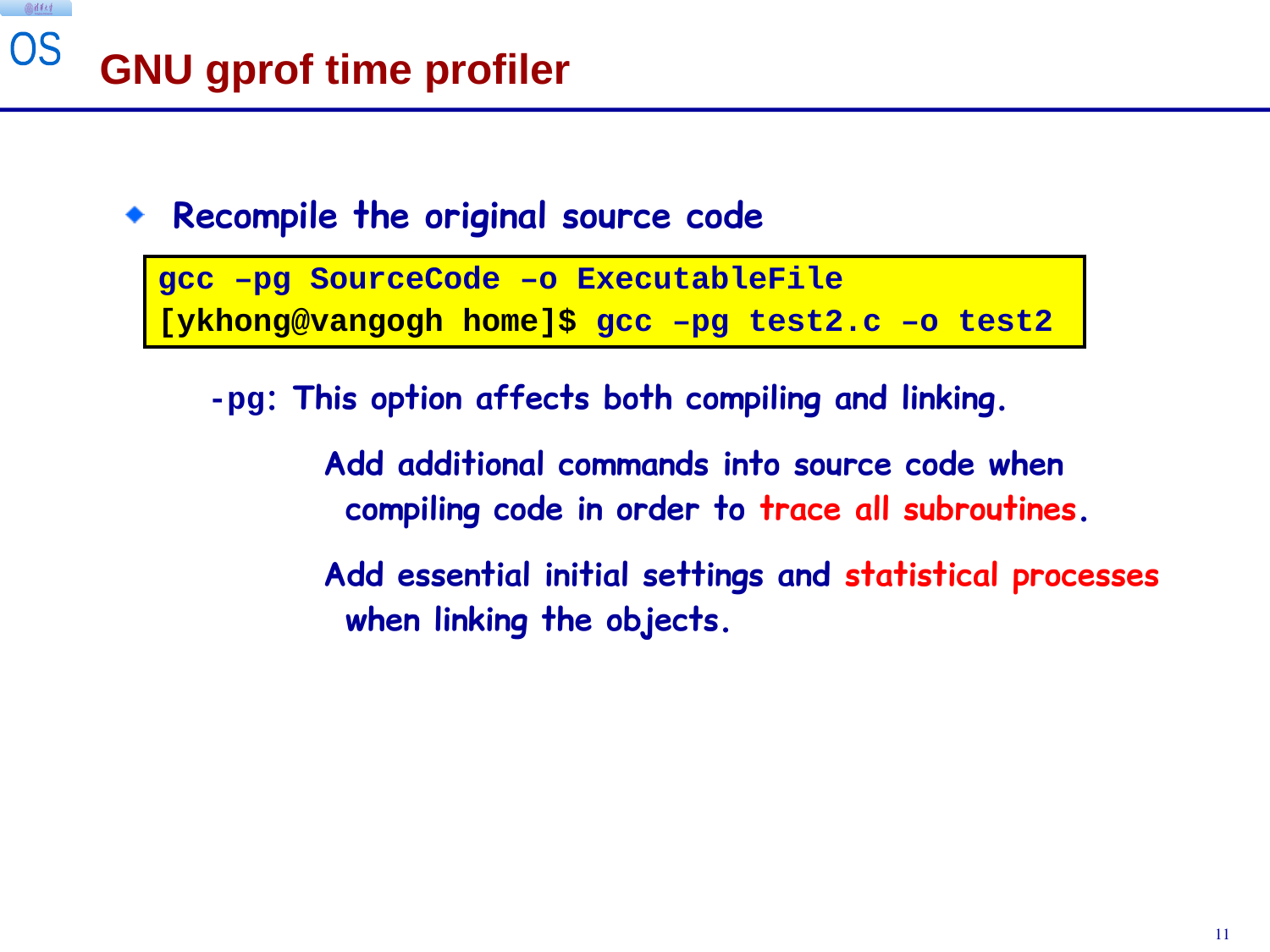

# GNU gprof time profiler
Recompile the original source code

      -pg: This option affects both compiling and linking.

             Add additional commands into source code when
                compiling code in order to trace all subroutines.

             Add essential initial settings and statistical processes
                when linking the objects.
| gcc –pg SourceCode –o ExecutableFile [ykhong@vangogh home]$ gcc –pg test2.c –o test2 |
| --- |